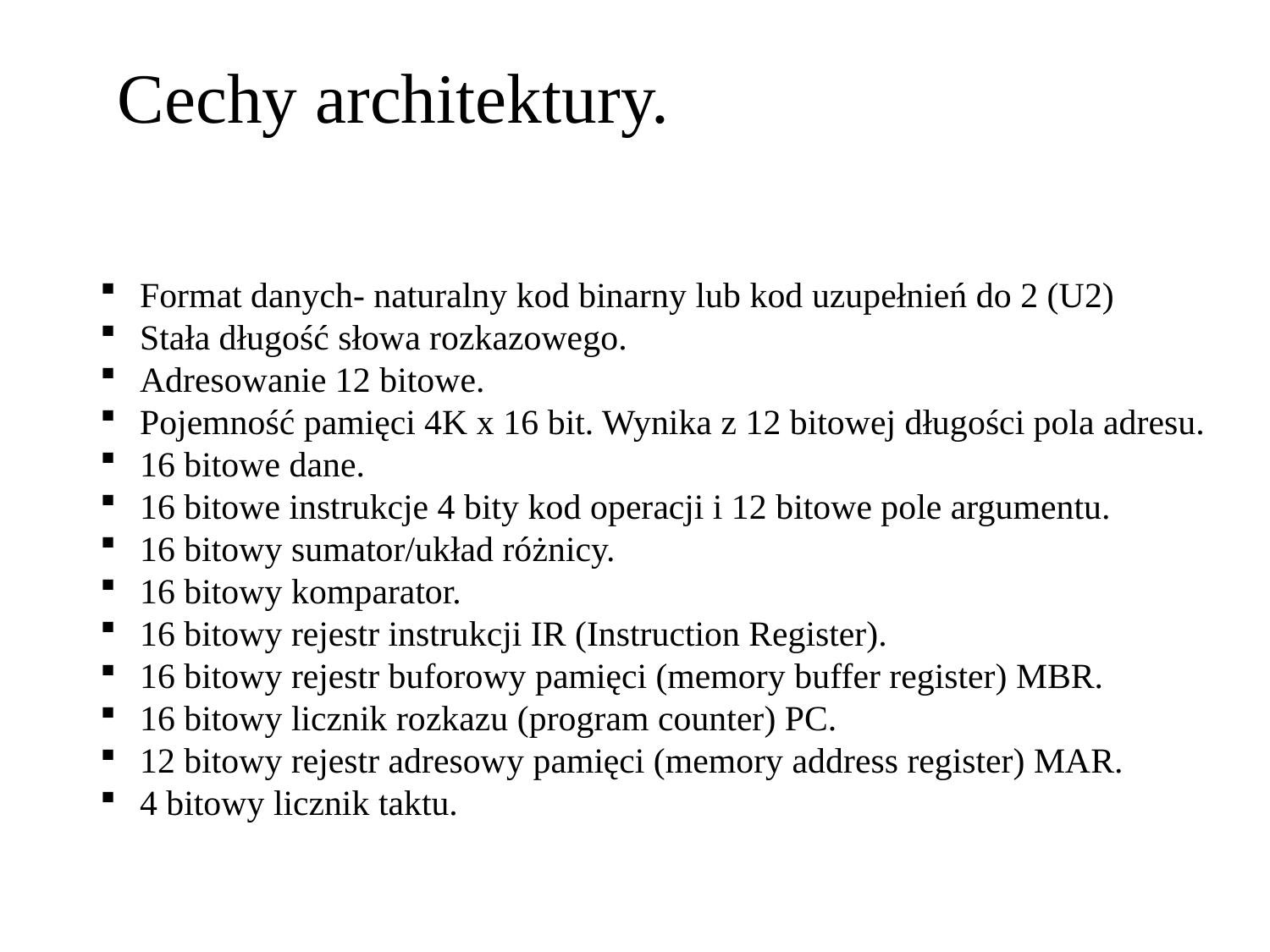

Cechy architektury.
Format danych- naturalny kod binarny lub kod uzupełnień do 2 (U2)
Stała długość słowa rozkazowego.
Adresowanie 12 bitowe.
Pojemność pamięci 4K x 16 bit. Wynika z 12 bitowej długości pola adresu.
16 bitowe dane.
16 bitowe instrukcje 4 bity kod operacji i 12 bitowe pole argumentu.
16 bitowy sumator/układ różnicy.
16 bitowy komparator.
16 bitowy rejestr instrukcji IR (Instruction Register).
16 bitowy rejestr buforowy pamięci (memory buffer register) MBR.
16 bitowy licznik rozkazu (program counter) PC.
12 bitowy rejestr adresowy pamięci (memory address register) MAR.
4 bitowy licznik taktu.